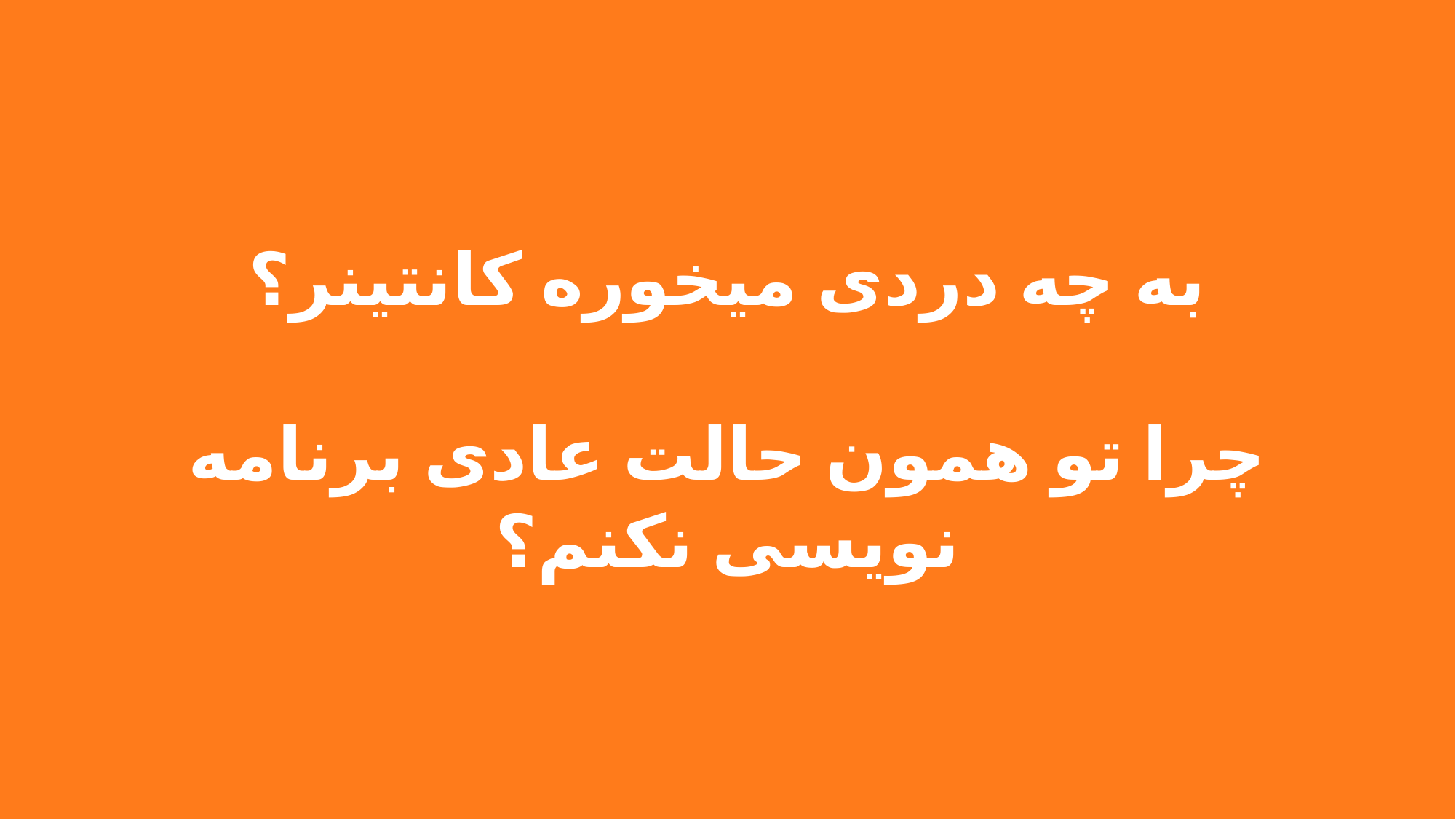

به چه دردی میخوره کانتینر؟

چرا تو همون حالت عادی برنامه نویسی نکنم؟